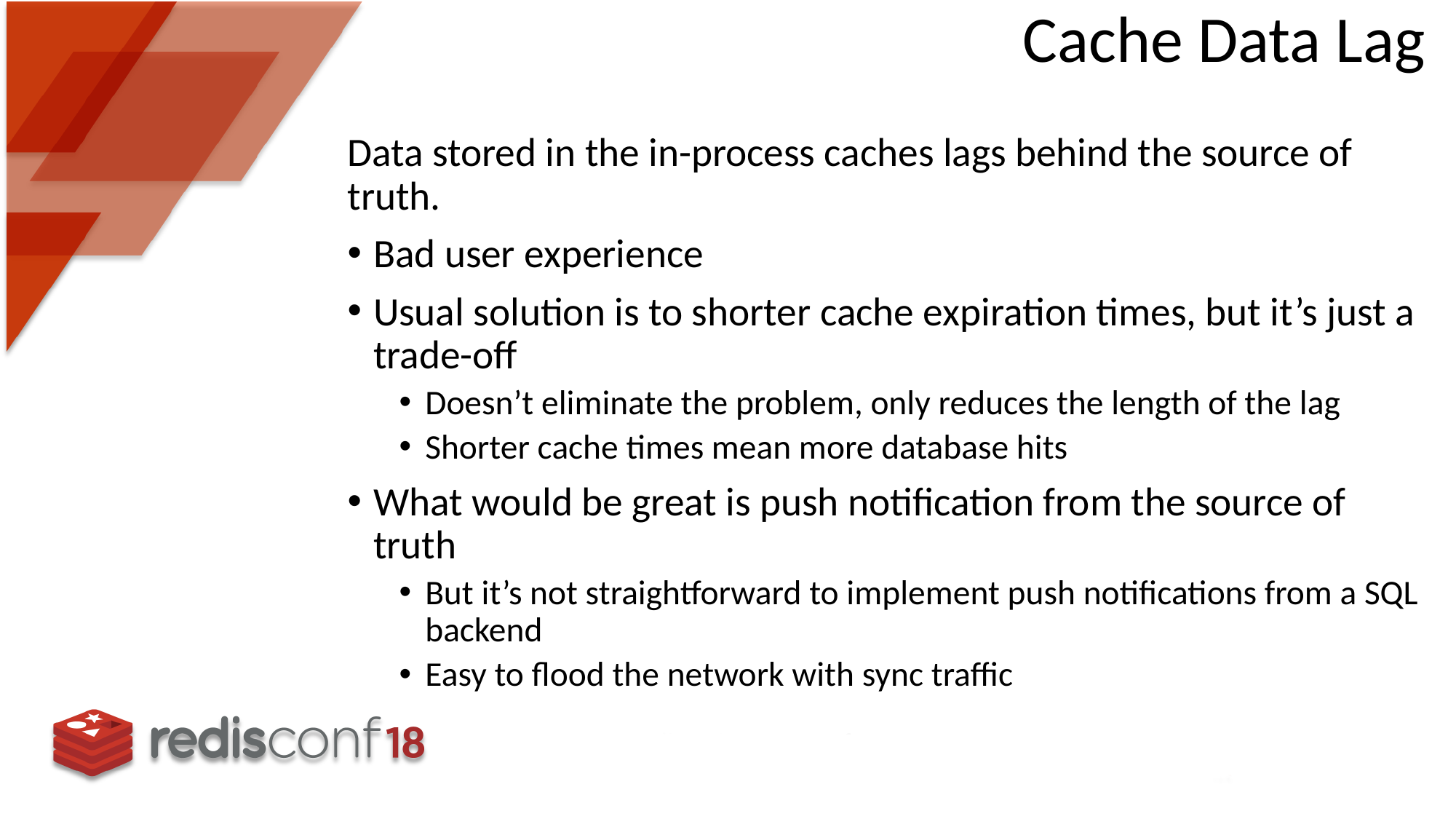

# Cache Data Lag
Data stored in the in-process caches lags behind the source of truth.
Bad user experience
Usual solution is to shorter cache expiration times, but it’s just a trade-off
Doesn’t eliminate the problem, only reduces the length of the lag
Shorter cache times mean more database hits
What would be great is push notification from the source of truth
But it’s not straightforward to implement push notifications from a SQL backend
Easy to flood the network with sync traffic